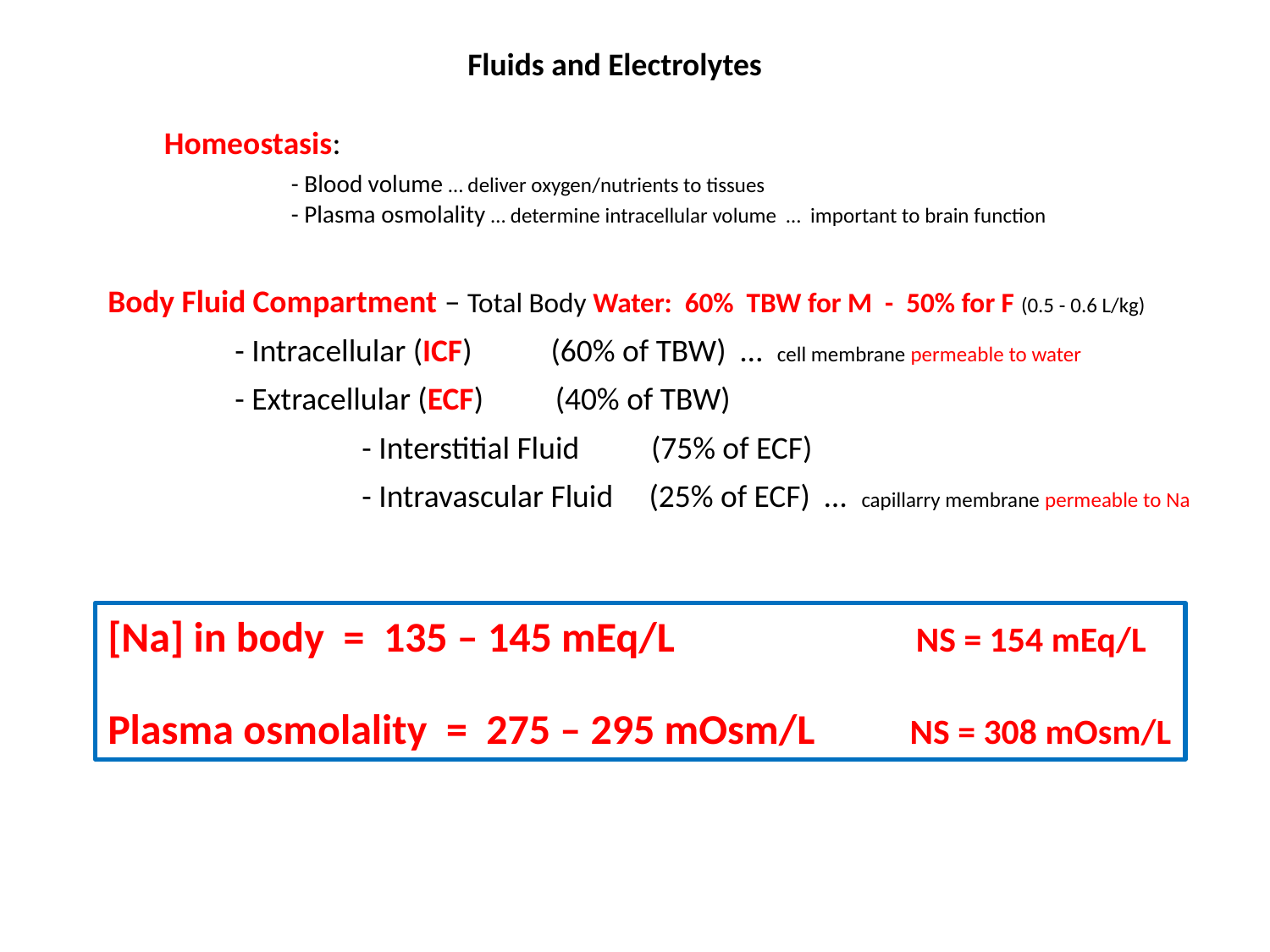

Fluids and Electrolytes
Homeostasis:
	- Blood volume … deliver oxygen/nutrients to tissues
	- Plasma osmolality … determine intracellular volume  …  important to brain function
Body Fluid Compartment – Total Body Water:  60%  TBW for M  -  50% for F (0.5 - 0.6 L/kg)
	- Intracellular (ICF)           (60% of TBW)  …  cell membrane permeable to water
	- Extracellular (ECF)          (40% of TBW)
		- Interstitial Fluid          (75% of ECF)
		- Intravascular Fluid     (25% of ECF)  …  capillarry membrane permeable to Na
[Na] in body  =  135 – 145 mEq/L                              NS = 154 mEq/L

Plasma osmolality  =  275 – 295 mOsm/L	     NS = 308 mOsm/L